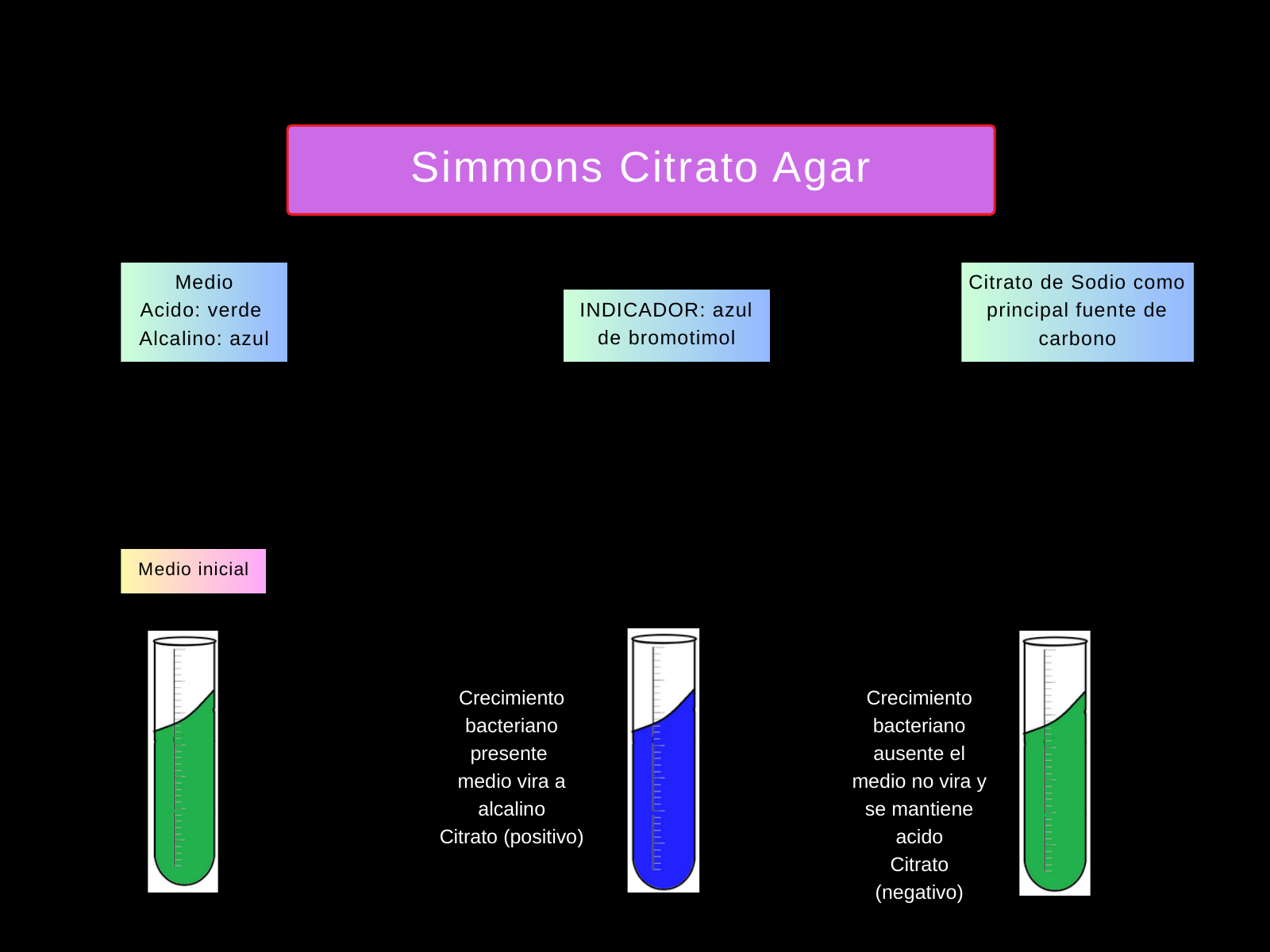

Simmons Citrato Agar

Medio
Acido: verde
Alcalino: azul

Citrato de Sodio como principal fuente de carbono

INDICADOR: azul de bromotimol
INTERPRETACION DE RESULTADOS:

Medio inicial

Crecimiento bacteriano presente
medio vira a alcalino
Citrato (positivo)
Crecimiento bacteriano ausente el
medio no vira y se mantiene acido
Citrato (negativo)